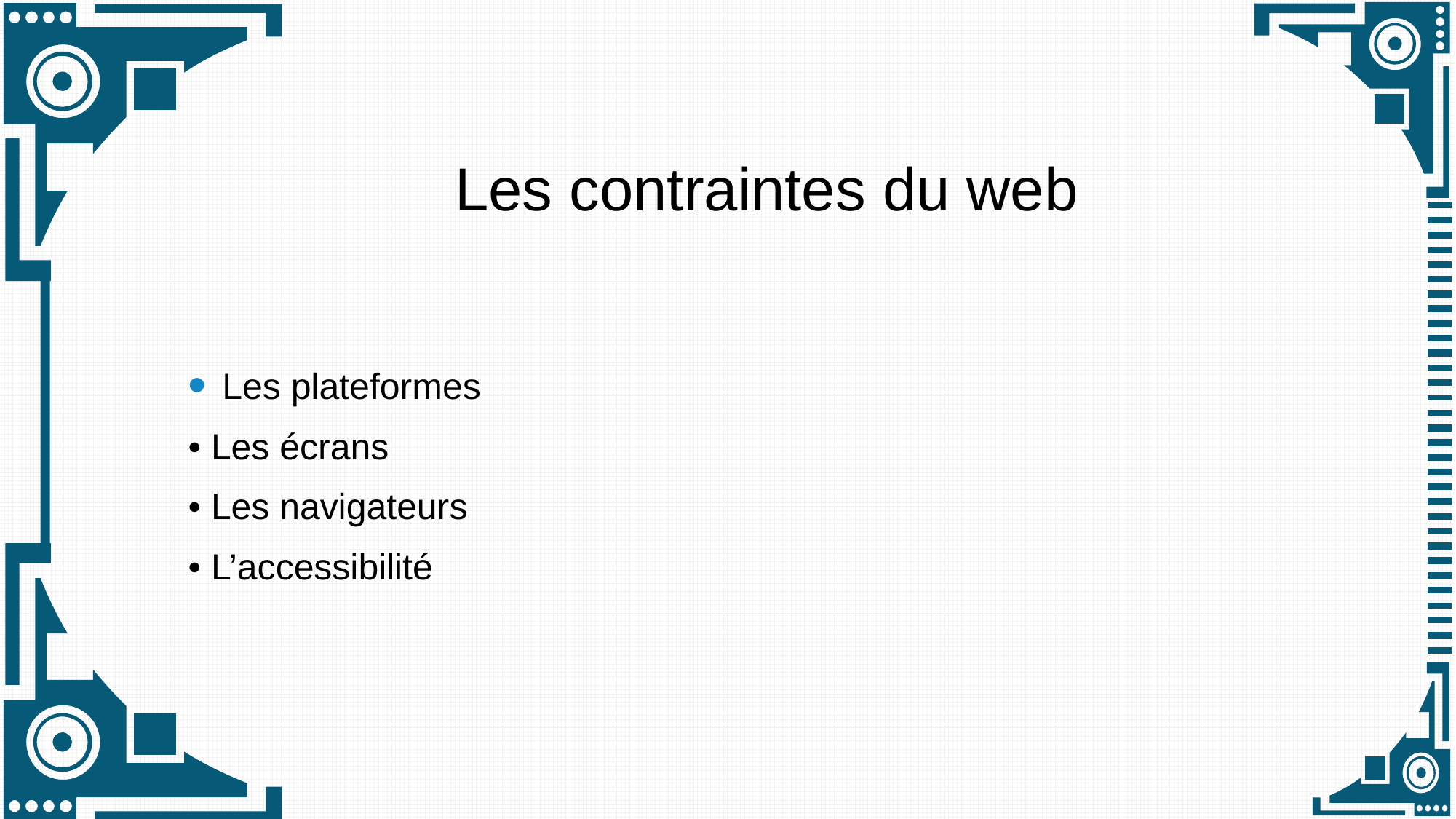

# Les contraintes du web
Les plateformes
• Les écrans
• Les navigateurs
• L’accessibilité